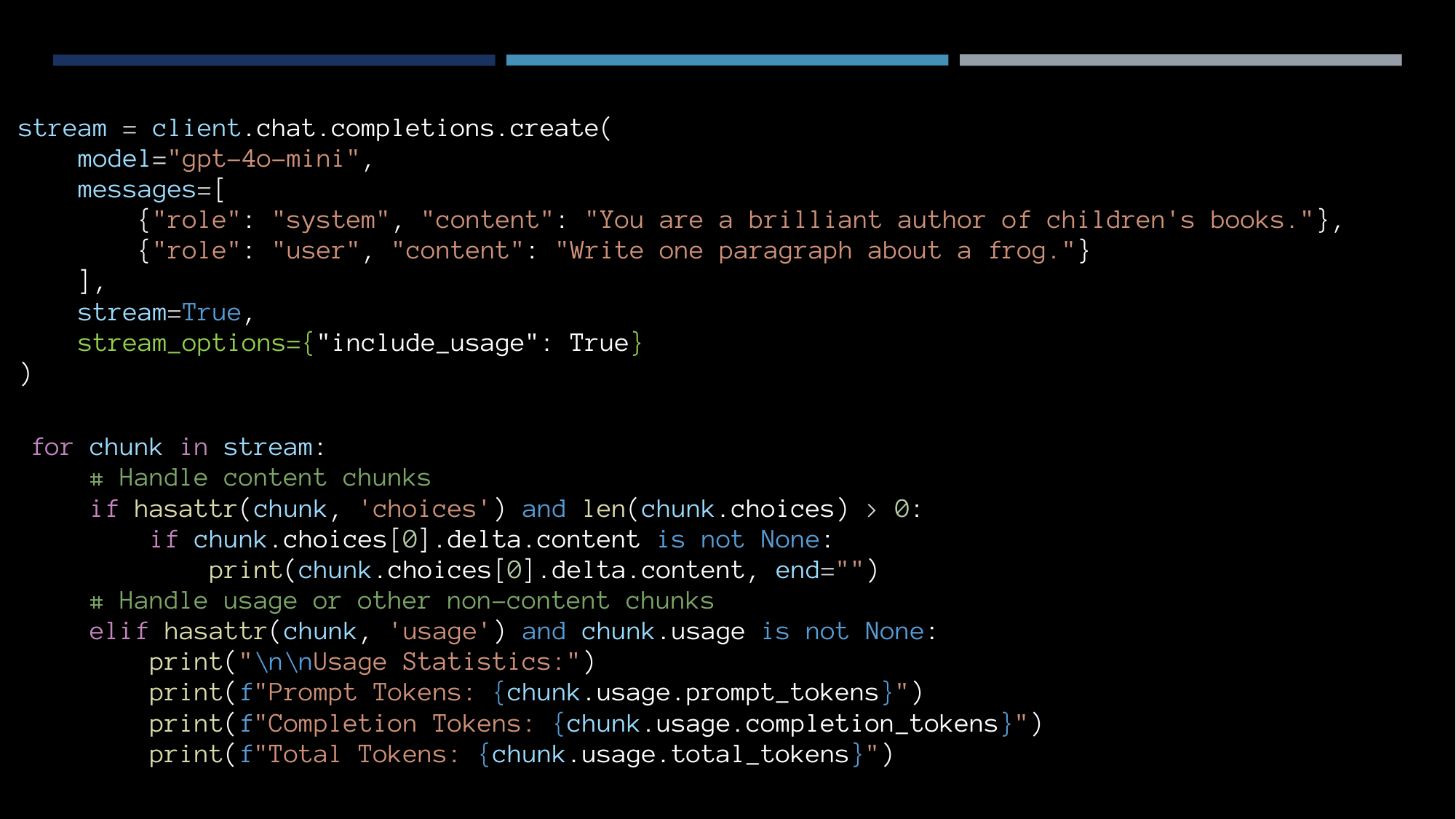

stream = client.chat.completions.create(
    model="gpt-4o-mini",
    messages=[
        {"role": "system", "content": "You are a brilliant author of children's books."},
        {"role": "user", "content": "Write one paragraph about a frog."}
    ],
    stream=True,
    stream_options={"include_usage": True}
)
for chunk in stream:
    # Handle content chunks
    if hasattr(chunk, 'choices') and len(chunk.choices) > 0:
        if chunk.choices[0].delta.content is not None:
            print(chunk.choices[0].delta.content, end="")
    # Handle usage or other non-content chunks
    elif hasattr(chunk, 'usage') and chunk.usage is not None:
        print("\n\nUsage Statistics:")
        print(f"Prompt Tokens: {chunk.usage.prompt_tokens}")
        print(f"Completion Tokens: {chunk.usage.completion_tokens}")
        print(f"Total Tokens: {chunk.usage.total_tokens}")